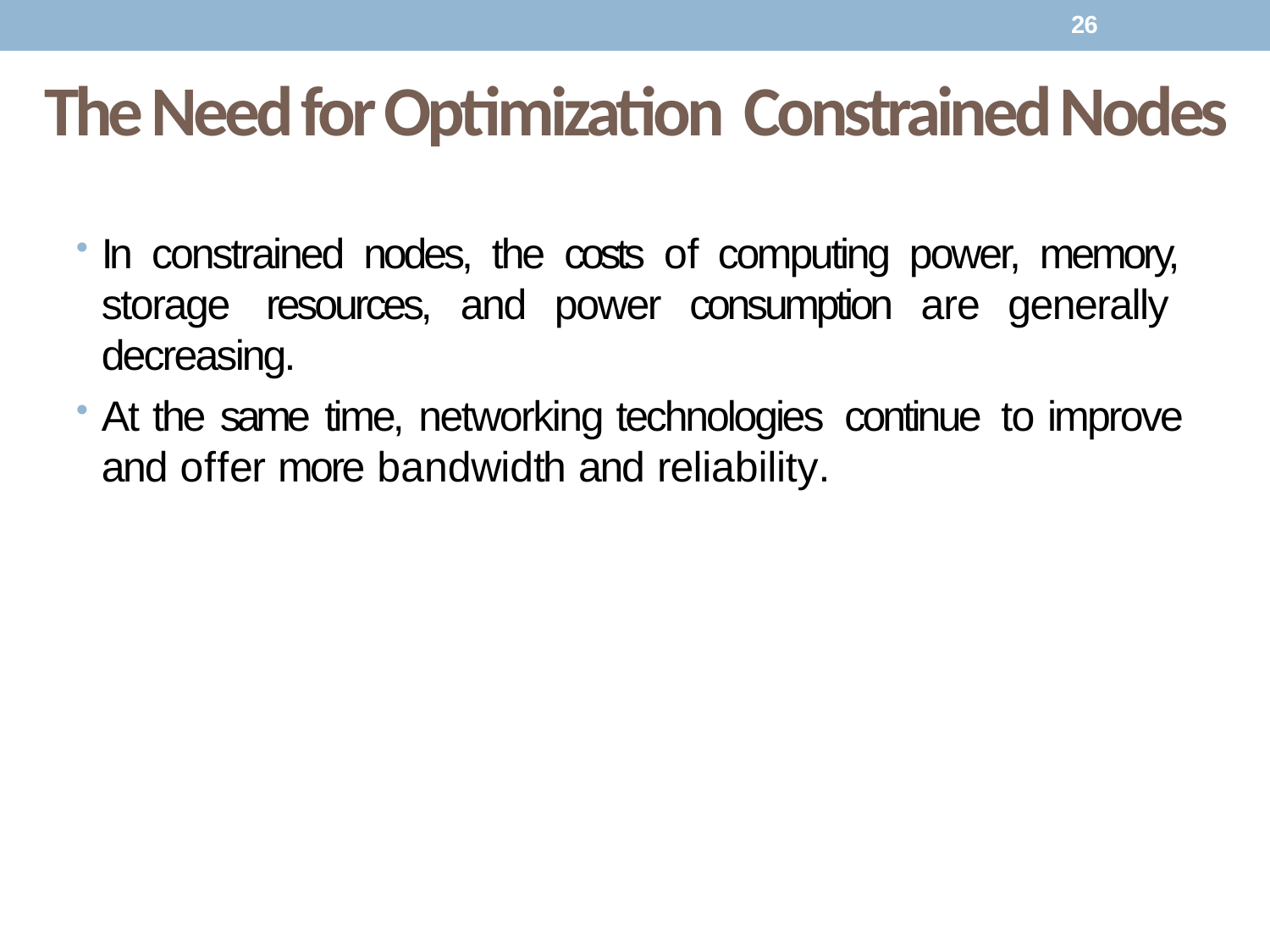

26
# The Need for Optimization  Constrained Nodes
In constrained nodes, the costs of computing power, memory,  storage resources, and power consumption are generally  decreasing.
At the same time, networking technologies continue to improve  and offer more bandwidth and reliability.